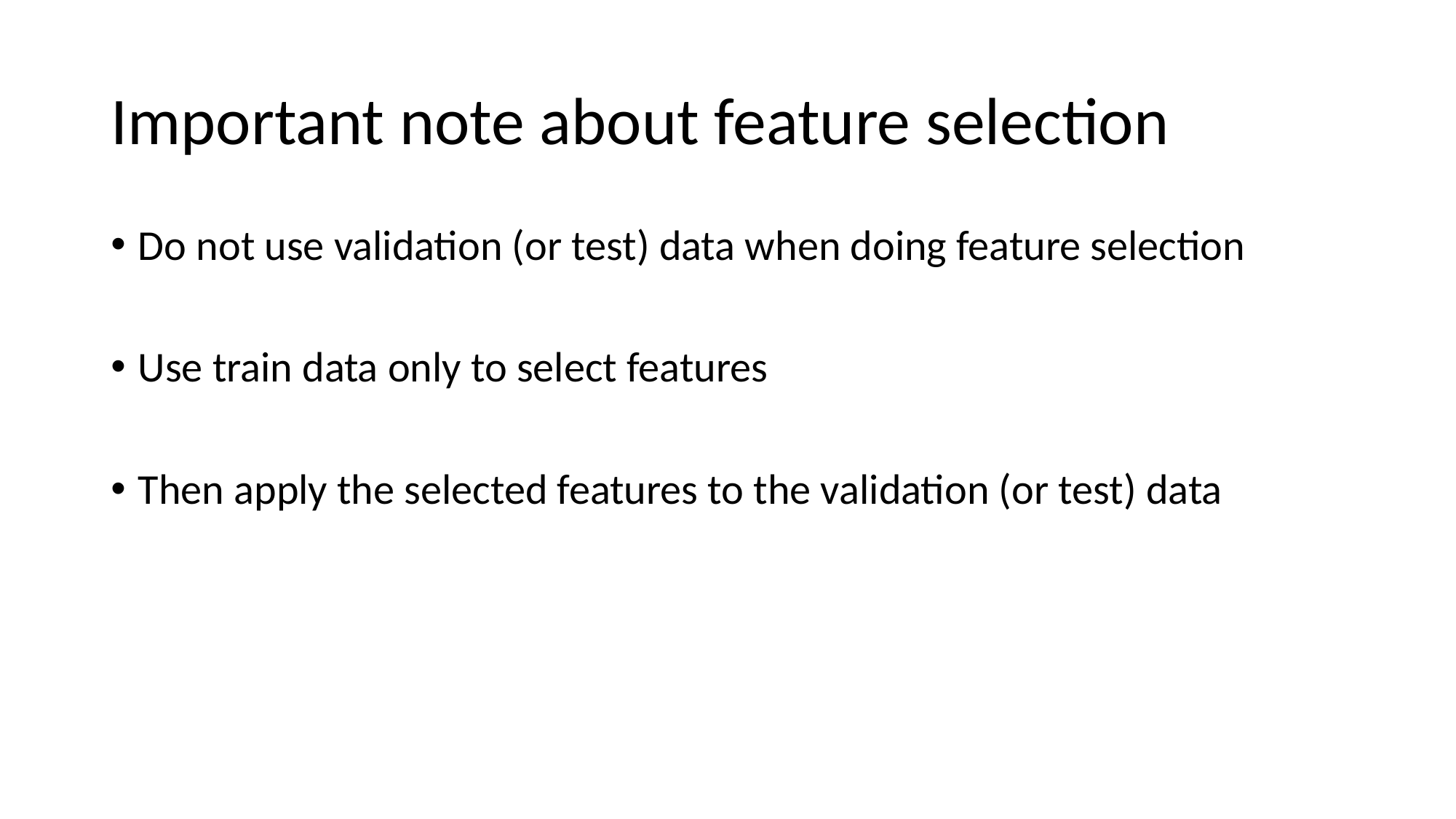

# Important note about feature selection
Do not use validation (or test) data when doing feature selection

Use train data only to select features

Then apply the selected features to the validation (or test) data